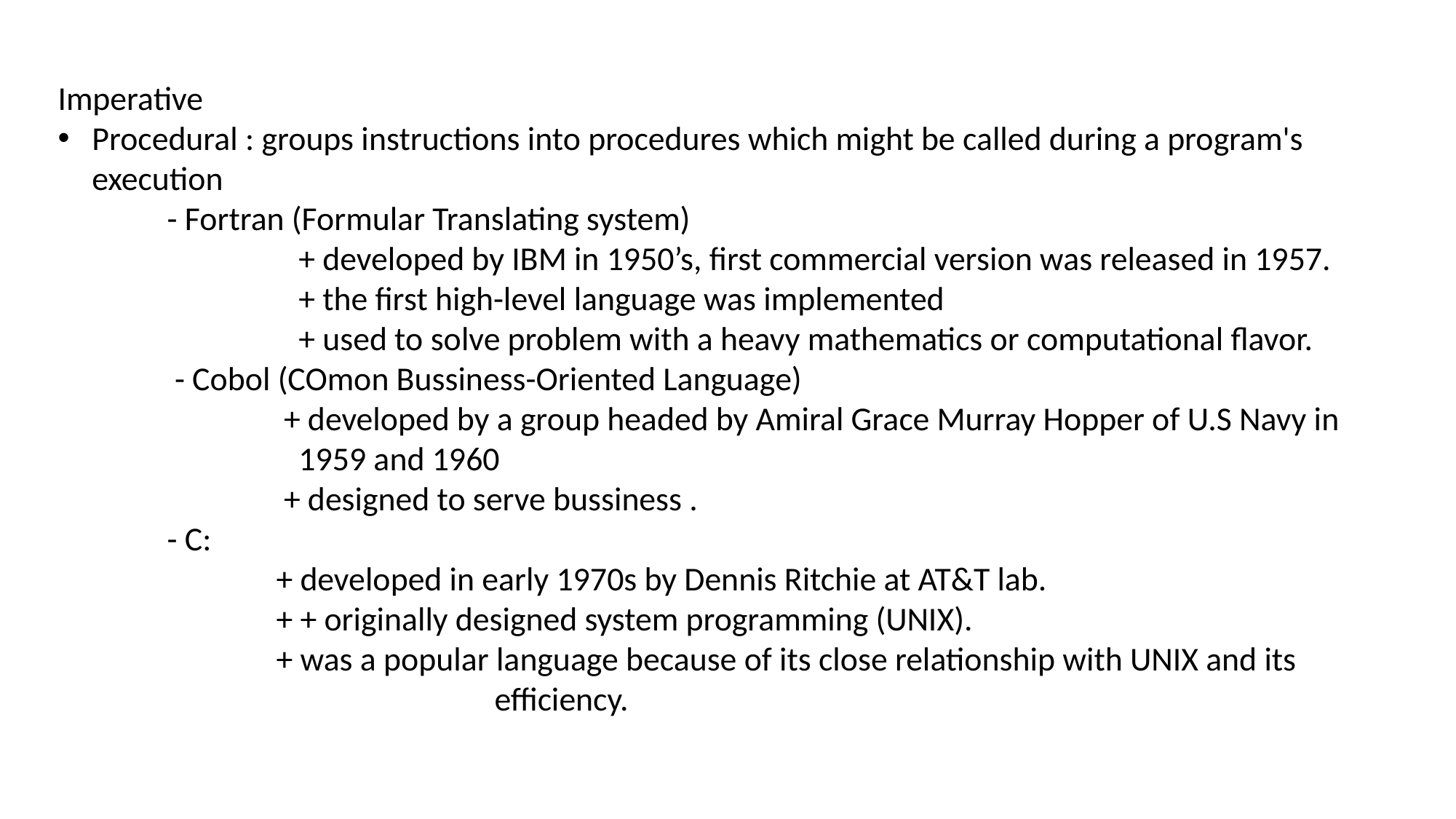

Imperative
Procedural : groups instructions into procedures which might be called during a program's execution
	- Fortran (Formular Translating system)
		   + developed by IBM in 1950’s, first commercial version was released in 1957.
		   + the first high-level language was implemented
		   + used to solve problem with a heavy mathematics or computational flavor.
	 - Cobol (COmon Bussiness-Oriented Language)
   		 + developed by a group headed by Amiral Grace Murray Hopper of U.S Navy in
   		   1959 and 1960
		 + designed to serve bussiness .
	- C:
		+ developed in early 1970s by Dennis Ritchie at AT&T lab.
		+ + originally designed system programming (UNIX).
		+ was a popular language because of its close relationship with UNIX and its 				efficiency.